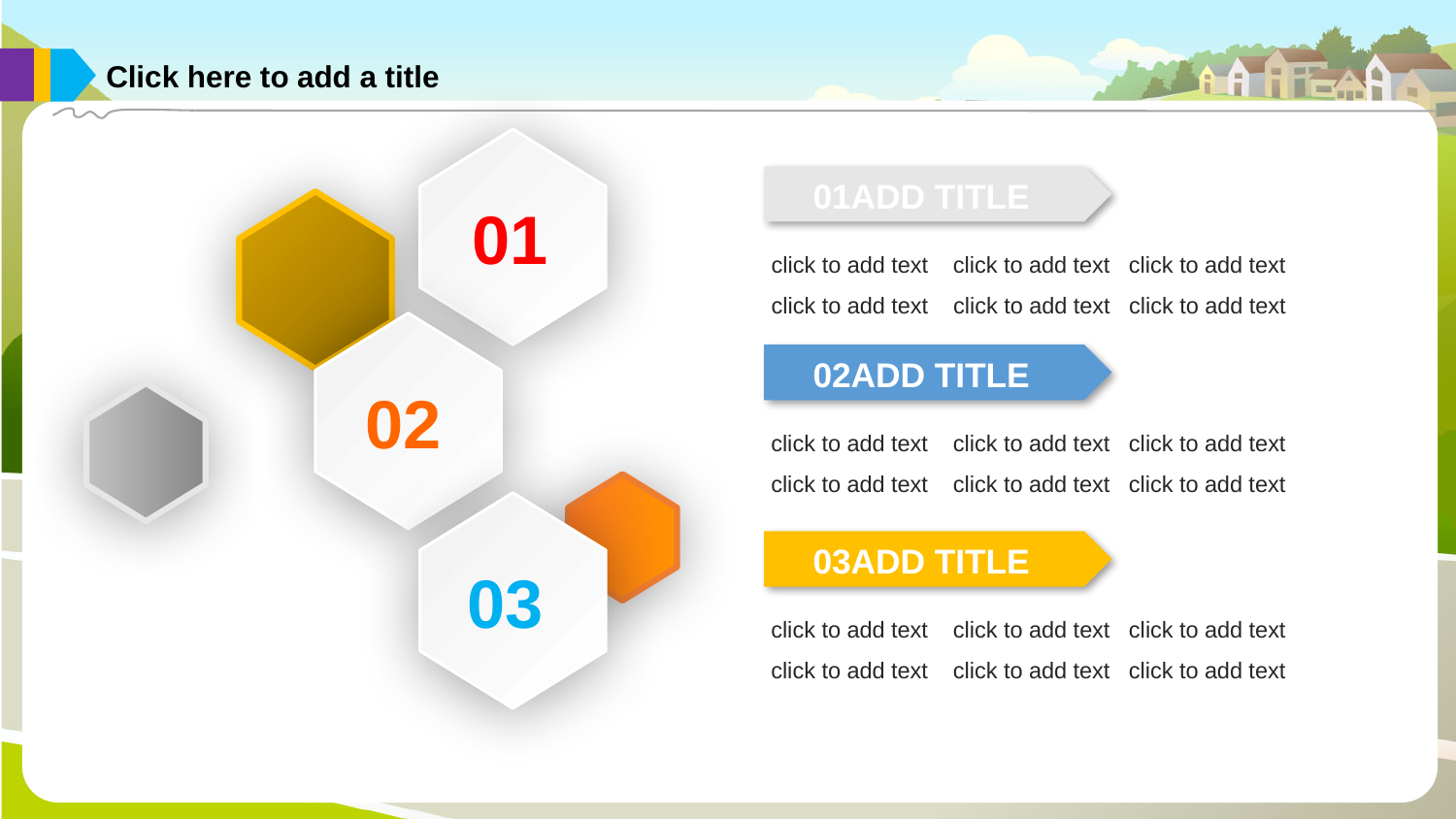

Click here to add a title

01

01ADD TITLE

click to add text    click to add text   click to add text
click to add text    click to add text   click to add text

02

02ADD TITLE

click to add text    click to add text   click to add text
click to add text    click to add text   click to add text

03

03ADD TITLE
click to add text    click to add text   click to add text
click to add text    click to add text   click to add text